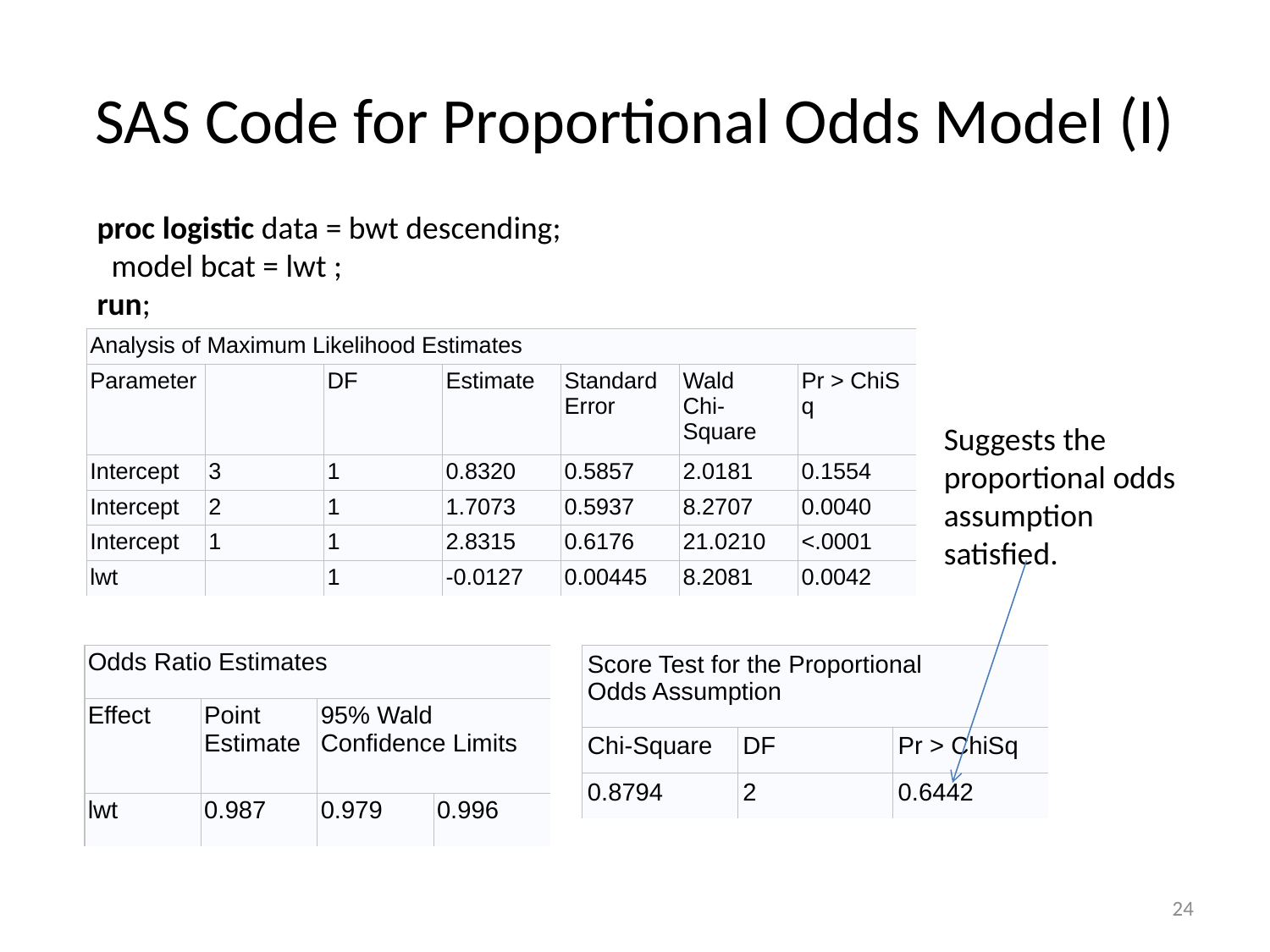

# SAS Code for Proportional Odds Model (I)
proc logistic data = bwt descending;
  model bcat = lwt ;
run;
| Analysis of Maximum Likelihood Estimates |  |  |  |  |  |  |
| --- | --- | --- | --- | --- | --- | --- |
| Parameter |  | DF | Estimate | Standard Error | Wald Chi-Square | Pr > ChiSq |
| Intercept | 3 | 1 | 0.8320 | 0.5857 | 2.0181 | 0.1554 |
| Intercept | 2 | 1 | 1.7073 | 0.5937 | 8.2707 | 0.0040 |
| Intercept | 1 | 1 | 2.8315 | 0.6176 | 21.0210 | <.0001 |
| lwt |  | 1 | -0.0127 | 0.00445 | 8.2081 | 0.0042 |
Suggests the proportional odds assumption satisfied.

| Odds Ratio Estimates |  |  |  |
| --- | --- | --- | --- |
| Effect | Point Estimate | 95% Wald Confidence Limits |  |
| lwt | 0.987 | 0.979 | 0.996 |
| Score Test for the Proportional Odds Assumption |  |  |
| --- | --- | --- |
| Chi-Square | DF | Pr > ChiSq |
| 0.8794 | 2 | 0.6442 |
24